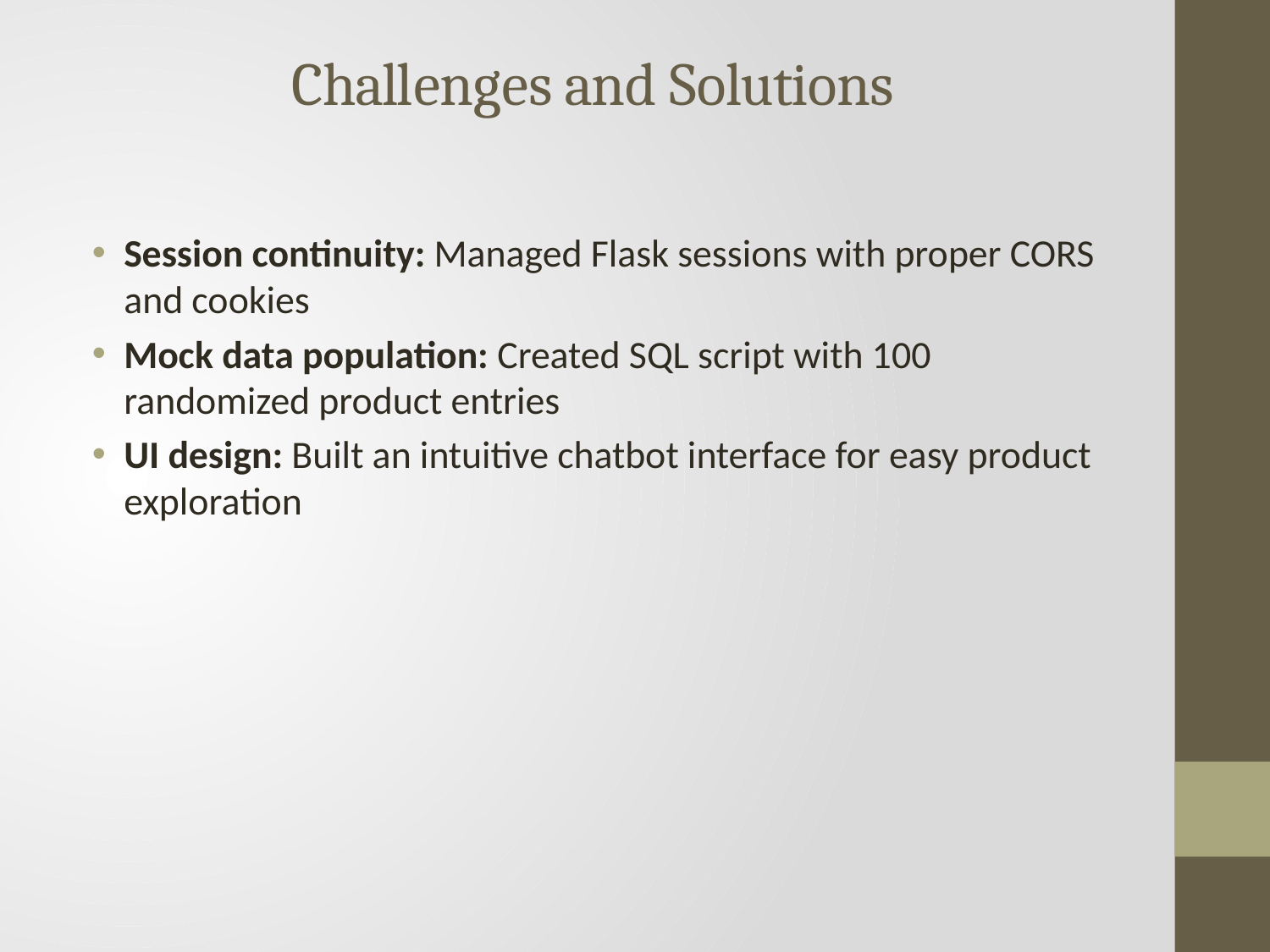

# Challenges and Solutions
Session continuity: Managed Flask sessions with proper CORS and cookies
Mock data population: Created SQL script with 100 randomized product entries
UI design: Built an intuitive chatbot interface for easy product exploration